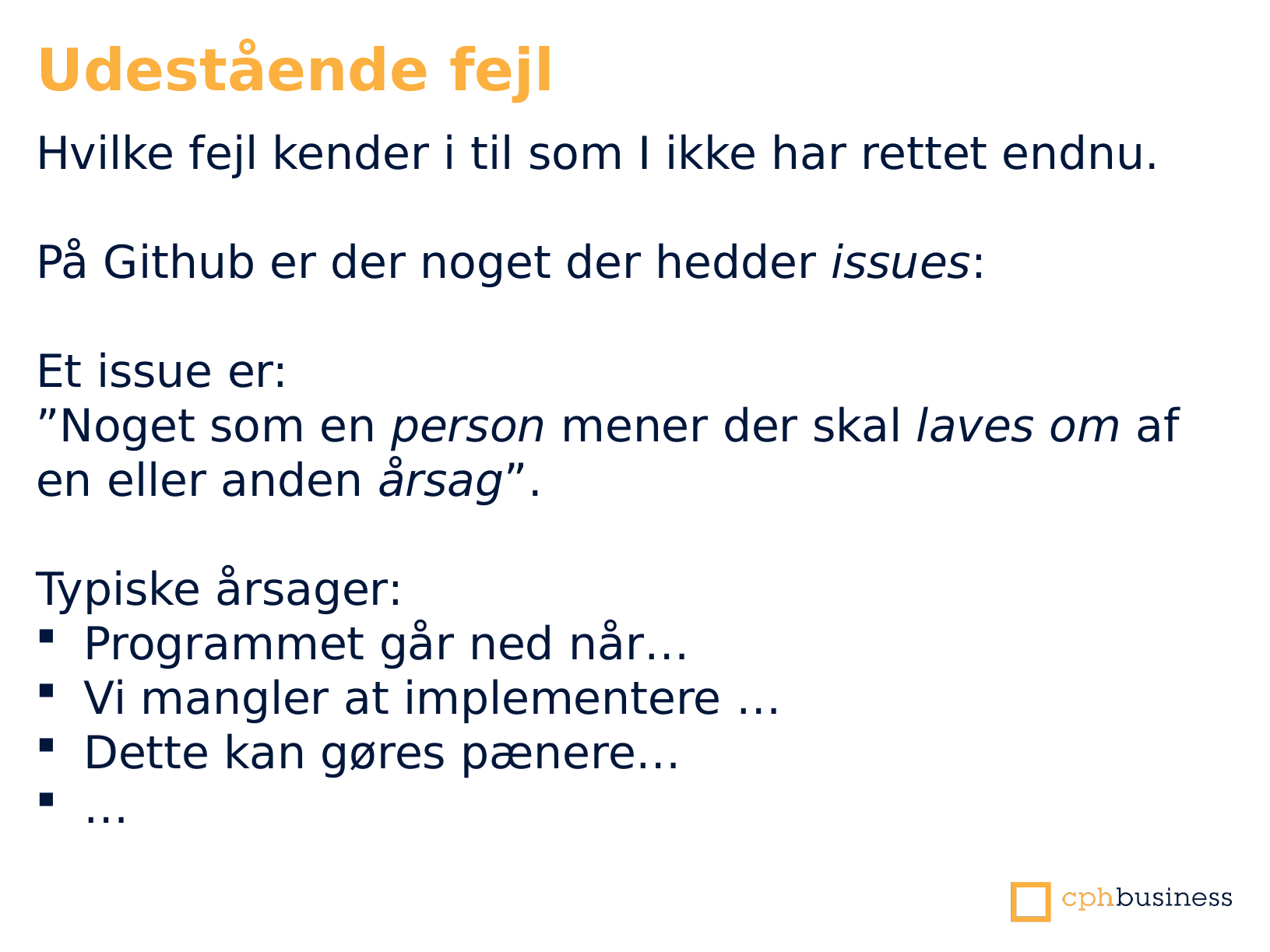

Udestående fejl
Hvilke fejl kender i til som I ikke har rettet endnu.

På Github er der noget der hedder issues:

Et issue er:
”Noget som en person mener der skal laves om af en eller anden årsag”.

Typiske årsager:
Programmet går ned når…
Vi mangler at implementere …
Dette kan gøres pænere…
…